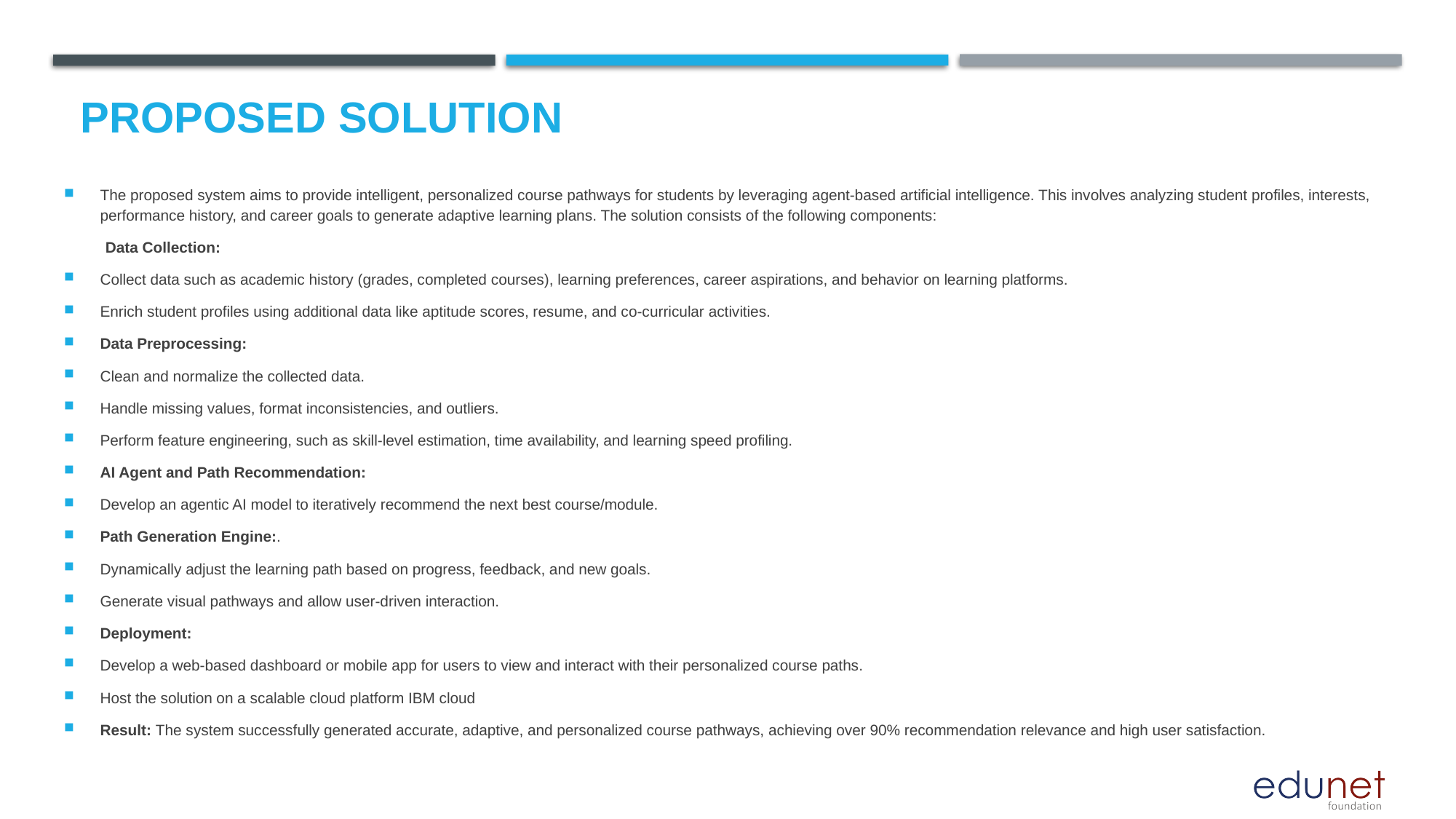

# Proposed Solution

The proposed system aims to provide intelligent, personalized course pathways for students by leveraging agent-based artificial intelligence. This involves analyzing student profiles, interests, performance history, and career goals to generate adaptive learning plans. The solution consists of the following components:
          Data Collection:
Collect data such as academic history (grades, completed courses), learning preferences, career aspirations, and behavior on learning platforms.
Enrich student profiles using additional data like aptitude scores, resume, and co-curricular activities.
Data Preprocessing:
Clean and normalize the collected data.
Handle missing values, format inconsistencies, and outliers.
Perform feature engineering, such as skill-level estimation, time availability, and learning speed profiling.
AI Agent and Path Recommendation:
Develop an agentic AI model to iteratively recommend the next best course/module.
Path Generation Engine:.
Dynamically adjust the learning path based on progress, feedback, and new goals.
Generate visual pathways and allow user-driven interaction.
Deployment:
Develop a web-based dashboard or mobile app for users to view and interact with their personalized course paths.
Host the solution on a scalable cloud platform IBM cloud
Result: The system successfully generated accurate, adaptive, and personalized course pathways, achieving over 90% recommendation relevance and high user satisfaction.